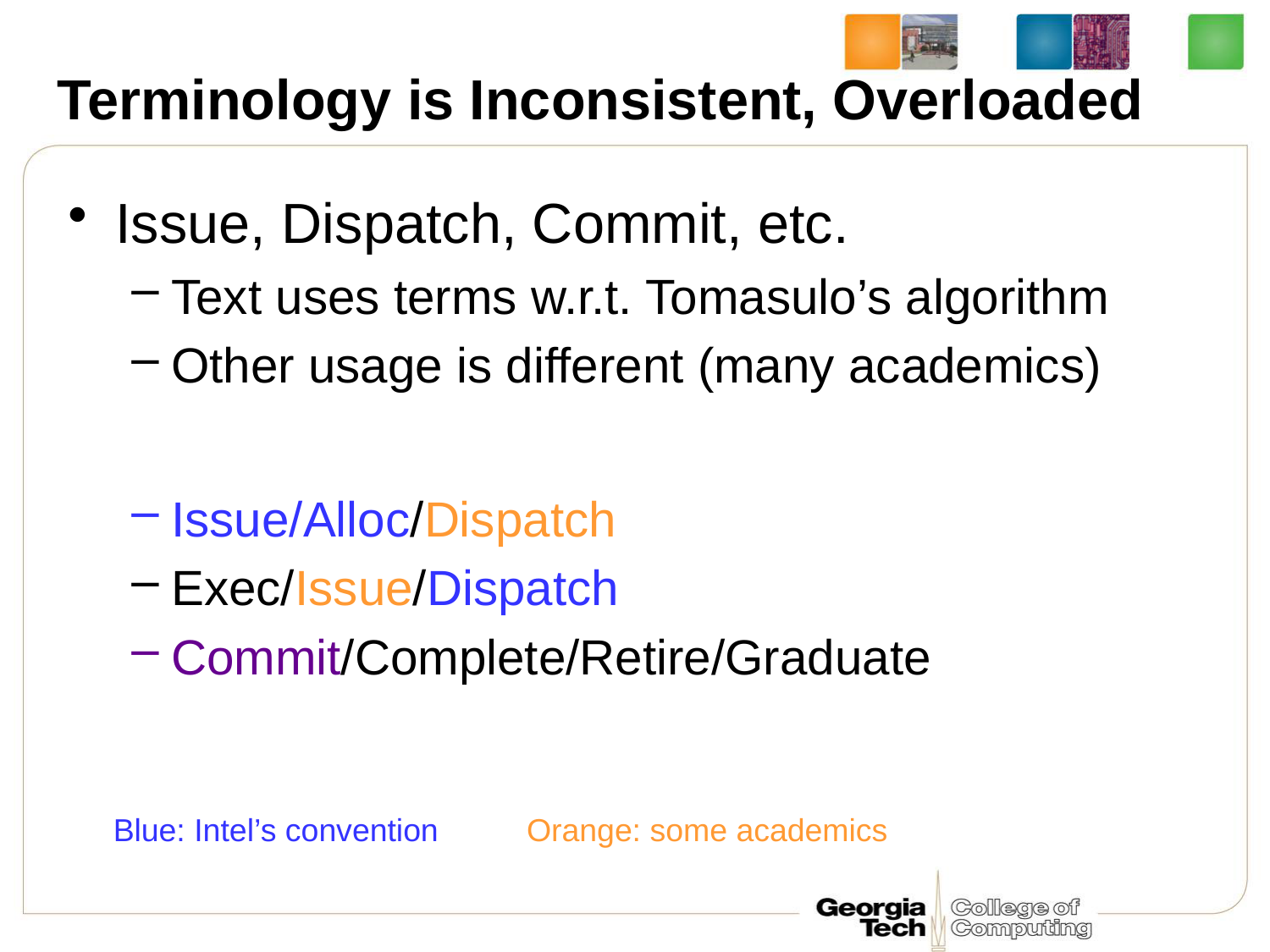

# Terminology is Inconsistent, Overloaded
Issue, Dispatch, Commit, etc.
Text uses terms w.r.t. Tomasulo’s algorithm
Other usage is different (many academics)

Issue/Alloc/Dispatch
Exec/Issue/Dispatch
Commit/Complete/Retire/Graduate
Blue: Intel’s convention
Orange: some academics